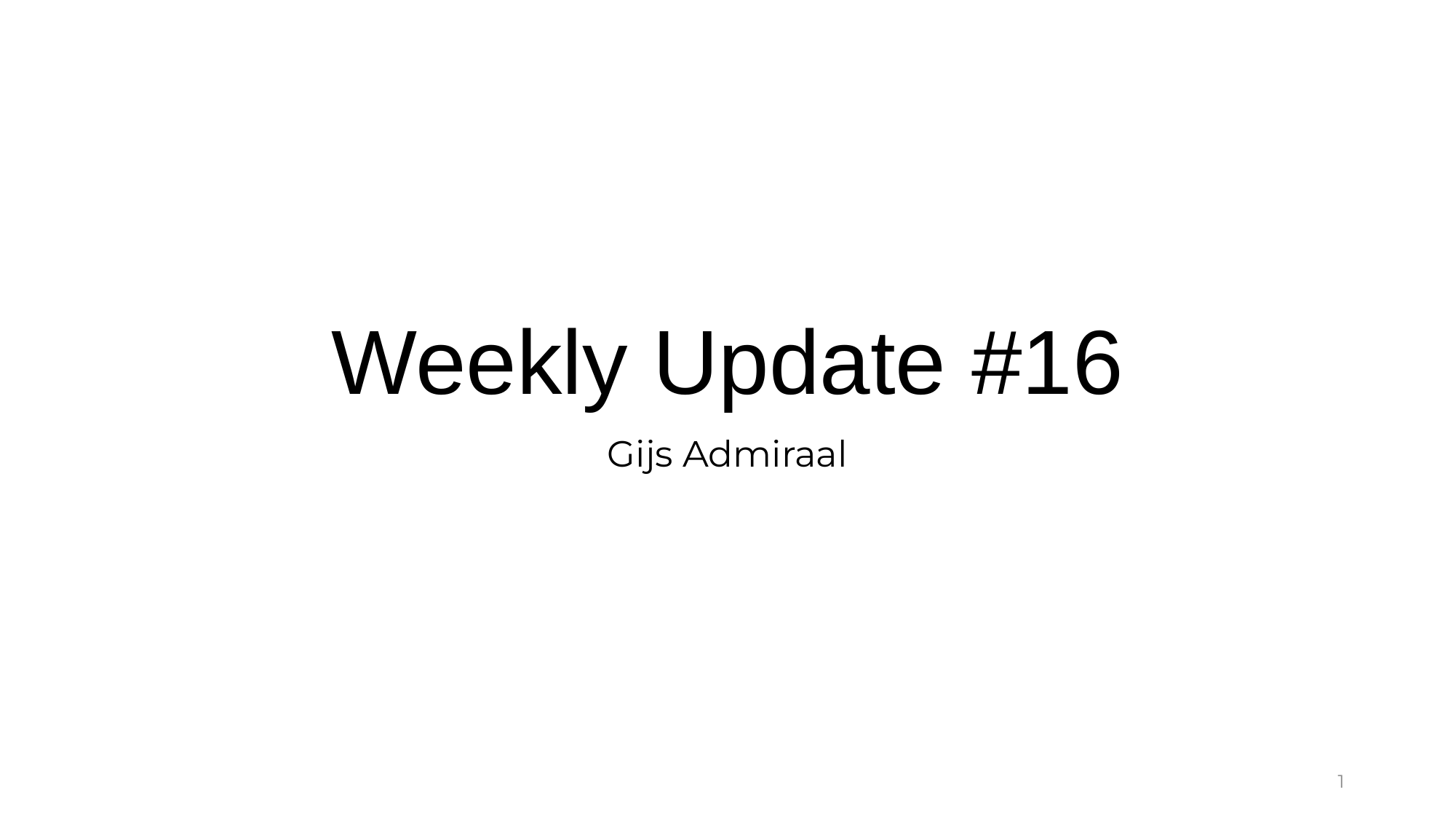

# Weekly Update #16
Gijs Admiraal
1